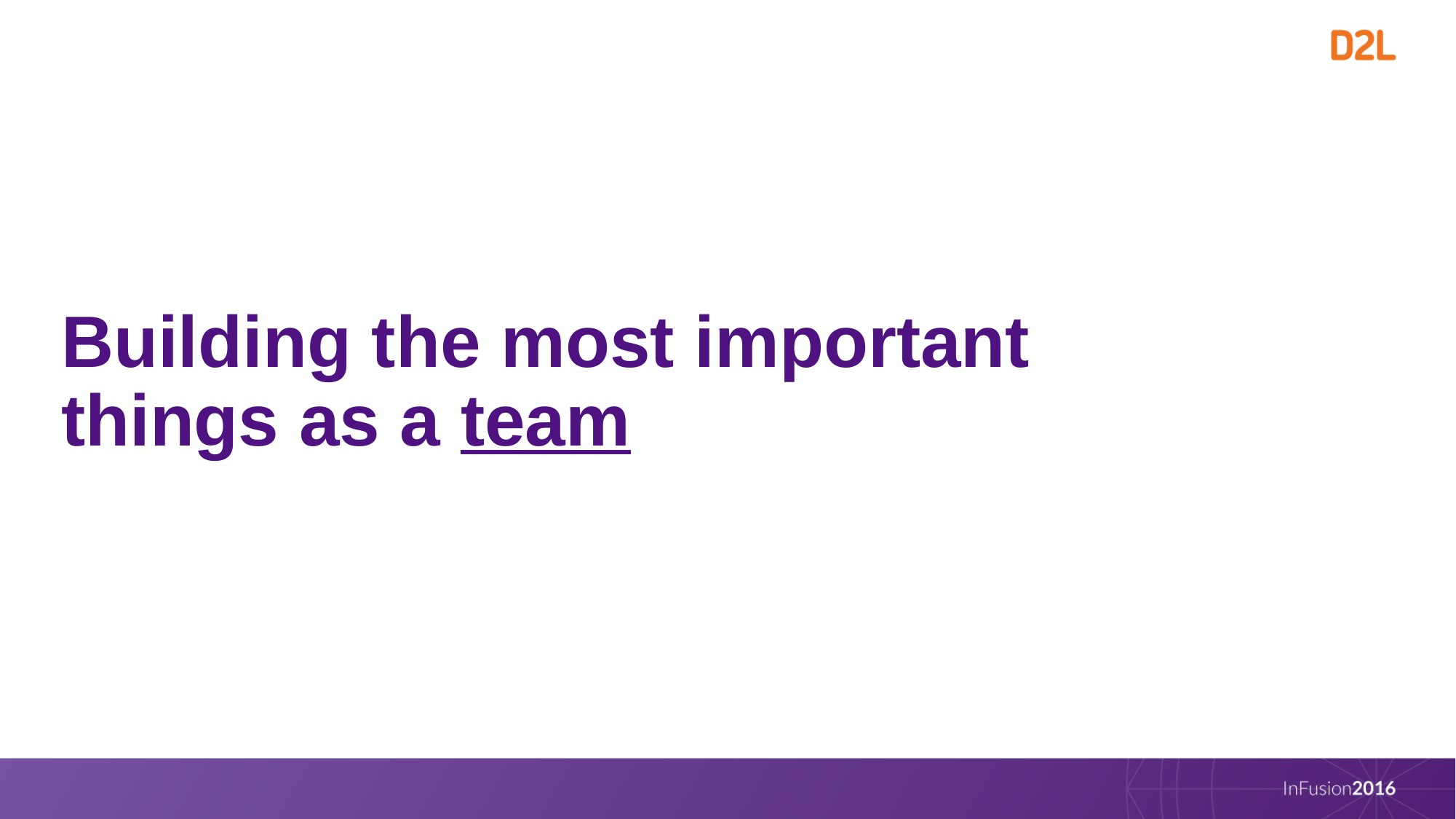

# Building the most important things as a team